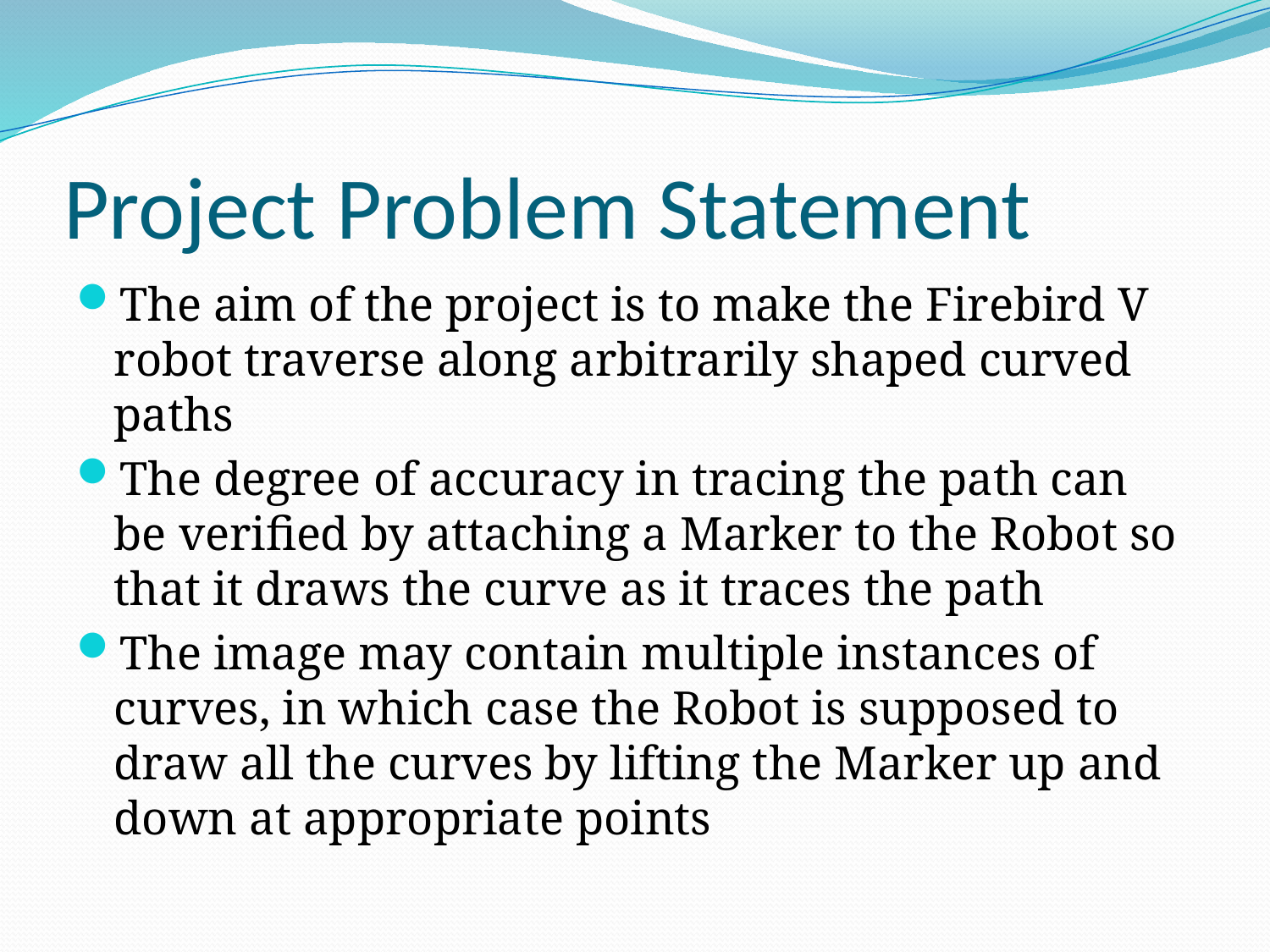

# Project Problem Statement
The aim of the project is to make the Firebird V robot traverse along arbitrarily shaped curved paths
The degree of accuracy in tracing the path can be verified by attaching a Marker to the Robot so that it draws the curve as it traces the path
The image may contain multiple instances of curves, in which case the Robot is supposed to draw all the curves by lifting the Marker up and down at appropriate points